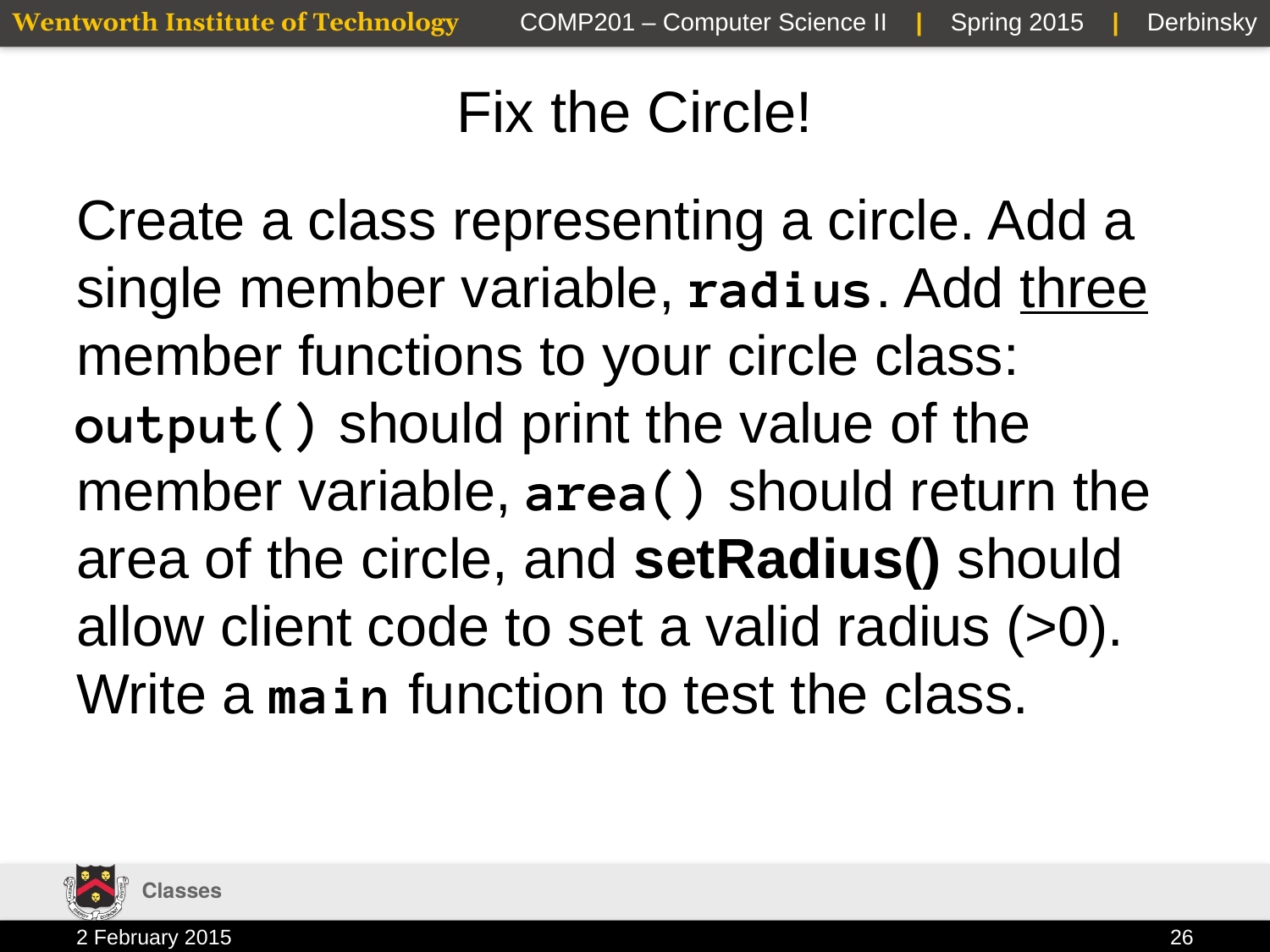

# Fix the Circle!
Create a class representing a circle. Add a single member variable, radius. Add three member functions to your circle class: output() should print the value of the member variable, area() should return the area of the circle, and setRadius() should allow client code to set a valid radius (>0). Write a main function to test the class.
Classes
2 February 2015
26